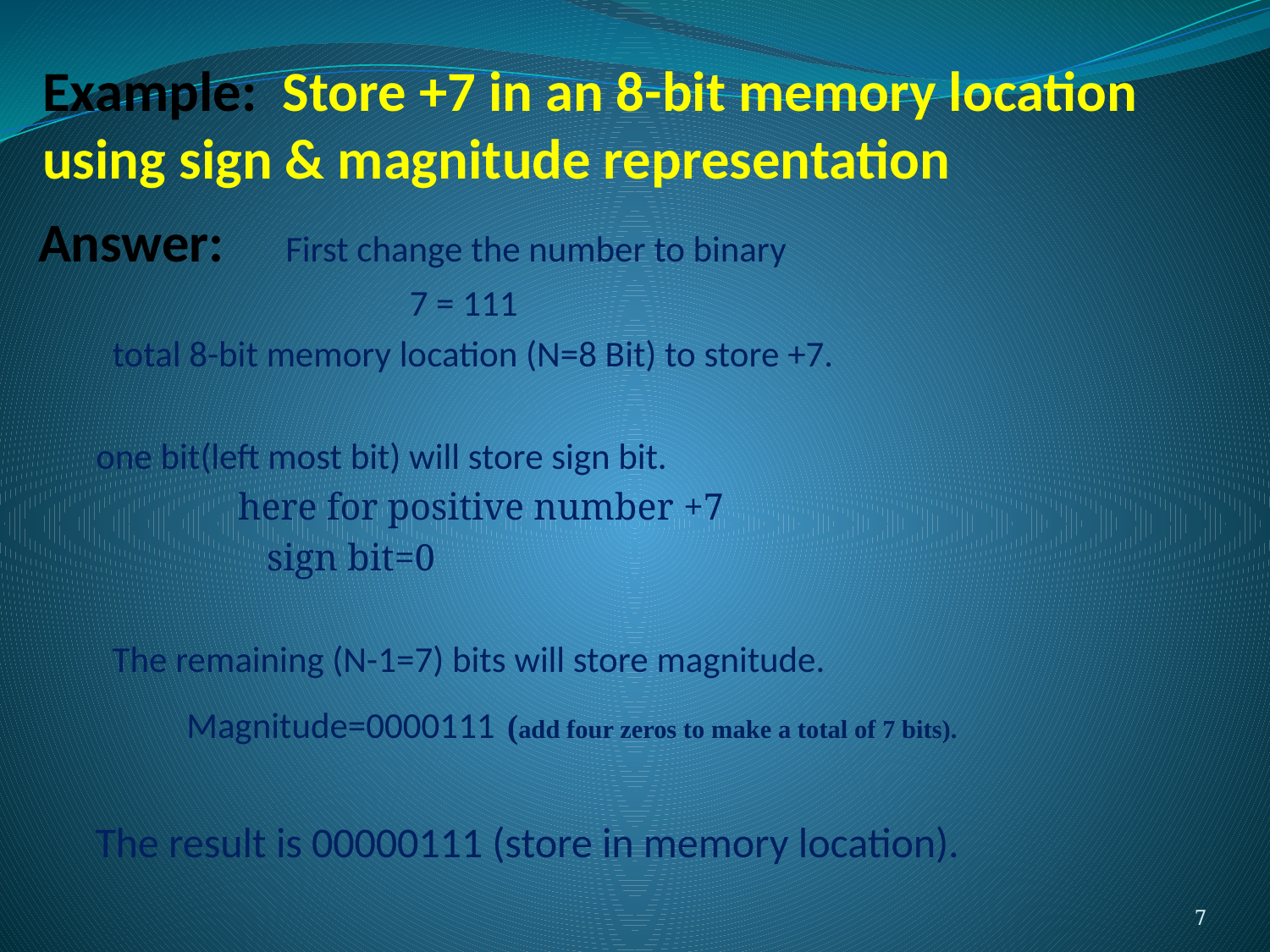

# Example:  Store +7 in an 8-bit memory location using sign & magnitude representation
Answer:     First change the number to binary
                                             7 = 111
         total 8-bit memory location (N=8 Bit) to store +7.

       one bit(left most bit) will store sign bit.
                     here for positive number +7
                        sign bit=0

         The remaining (N-1=7) bits will store magnitude.
                  Magnitude=0000111 (add four zeros to make a total of 7 bits).

      The result is 00000111 (store in memory location).
7